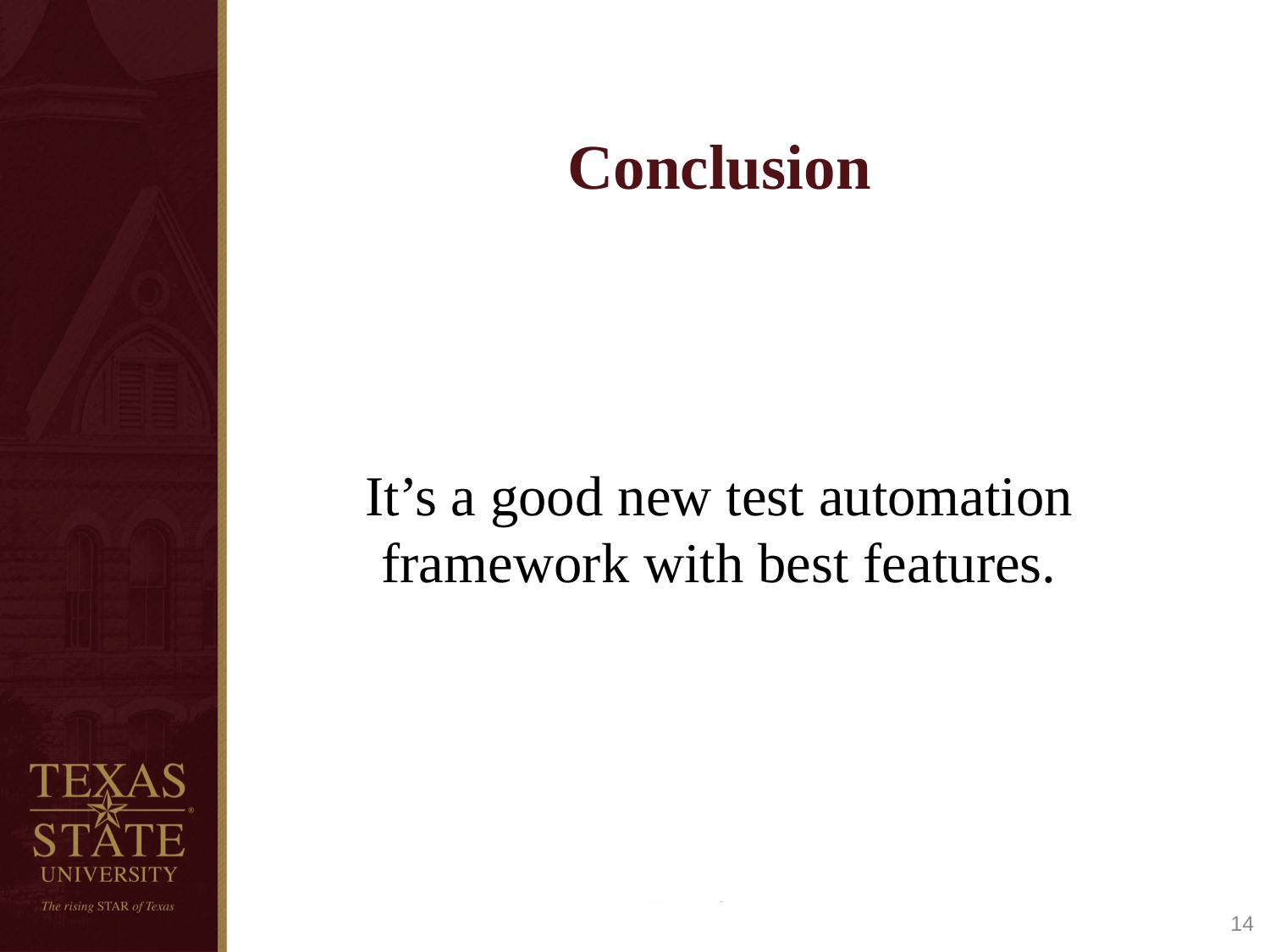

# Conclusion

It’s a good new test automation framework with best features.
14